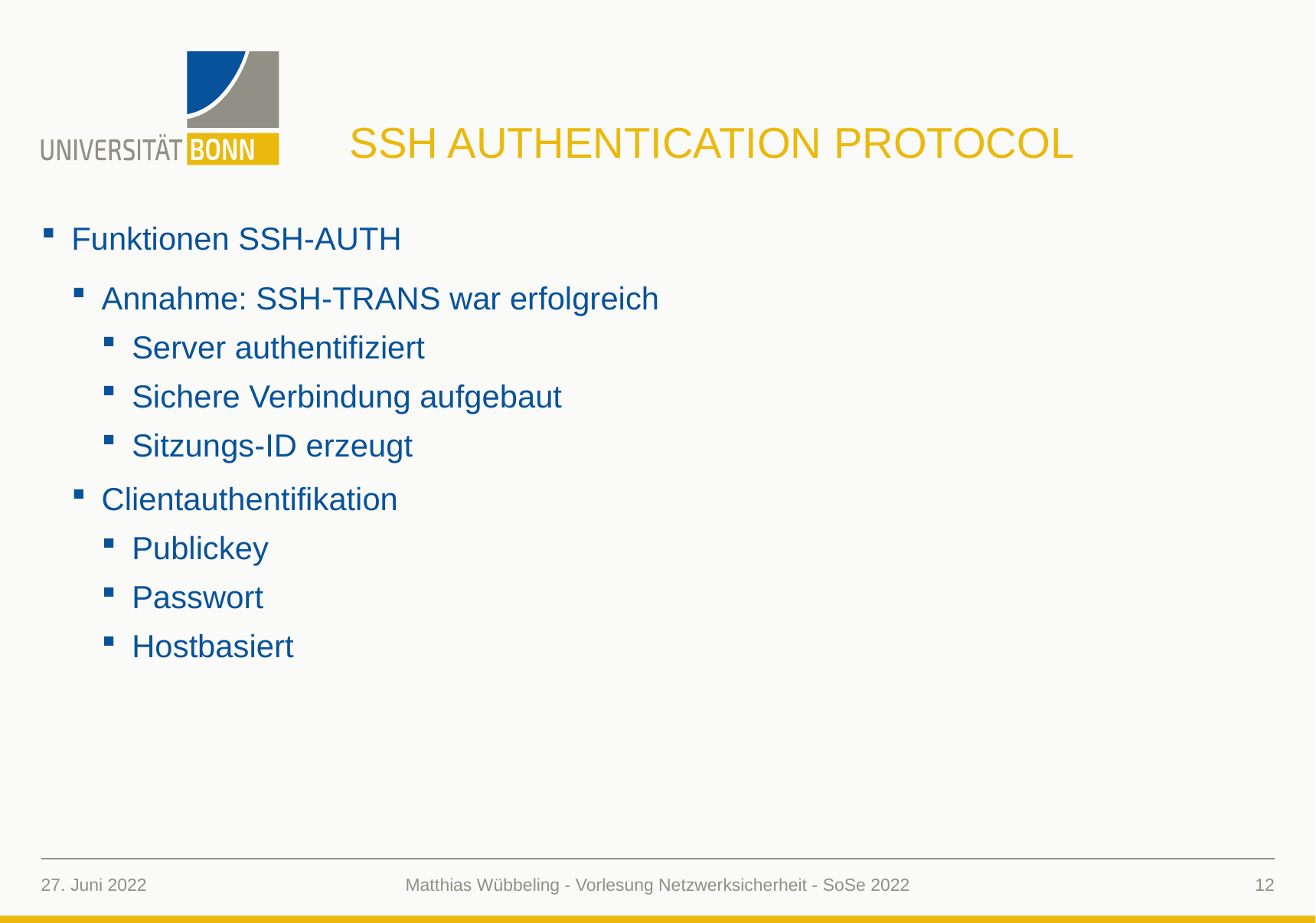

# SSH Authentication protocol
Funktionen SSH-AUTH
Annahme: SSH-TRANS war erfolgreich
Server authentifiziert
Sichere Verbindung aufgebaut
Sitzungs-ID erzeugt
Clientauthentifikation
Publickey
Passwort
Hostbasiert
27. Juni 2022
12
Matthias Wübbeling - Vorlesung Netzwerksicherheit - SoSe 2022